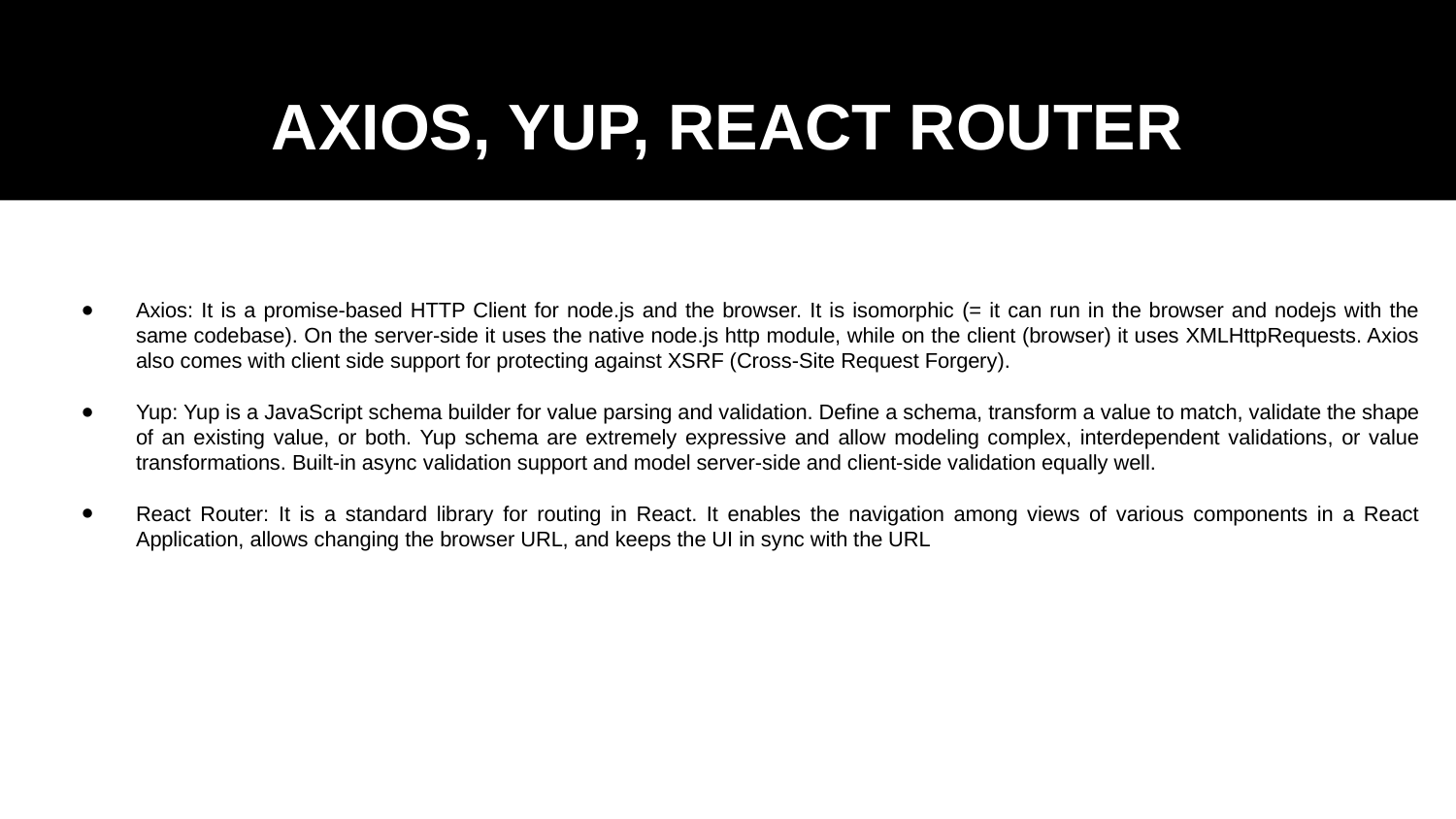

# AXIOS, YUP, REACT ROUTER
Axios: It is a promise-based HTTP Client for node.js and the browser. It is isomorphic (= it can run in the browser and nodejs with the same codebase). On the server-side it uses the native node.js http module, while on the client (browser) it uses XMLHttpRequests. Axios also comes with client side support for protecting against XSRF (Cross-Site Request Forgery).

Yup: Yup is a JavaScript schema builder for value parsing and validation. Define a schema, transform a value to match, validate the shape of an existing value, or both. Yup schema are extremely expressive and allow modeling complex, interdependent validations, or value transformations. Built-in async validation support and model server-side and client-side validation equally well.

React Router: It is a standard library for routing in React. It enables the navigation among views of various components in a React Application, allows changing the browser URL, and keeps the UI in sync with the URL